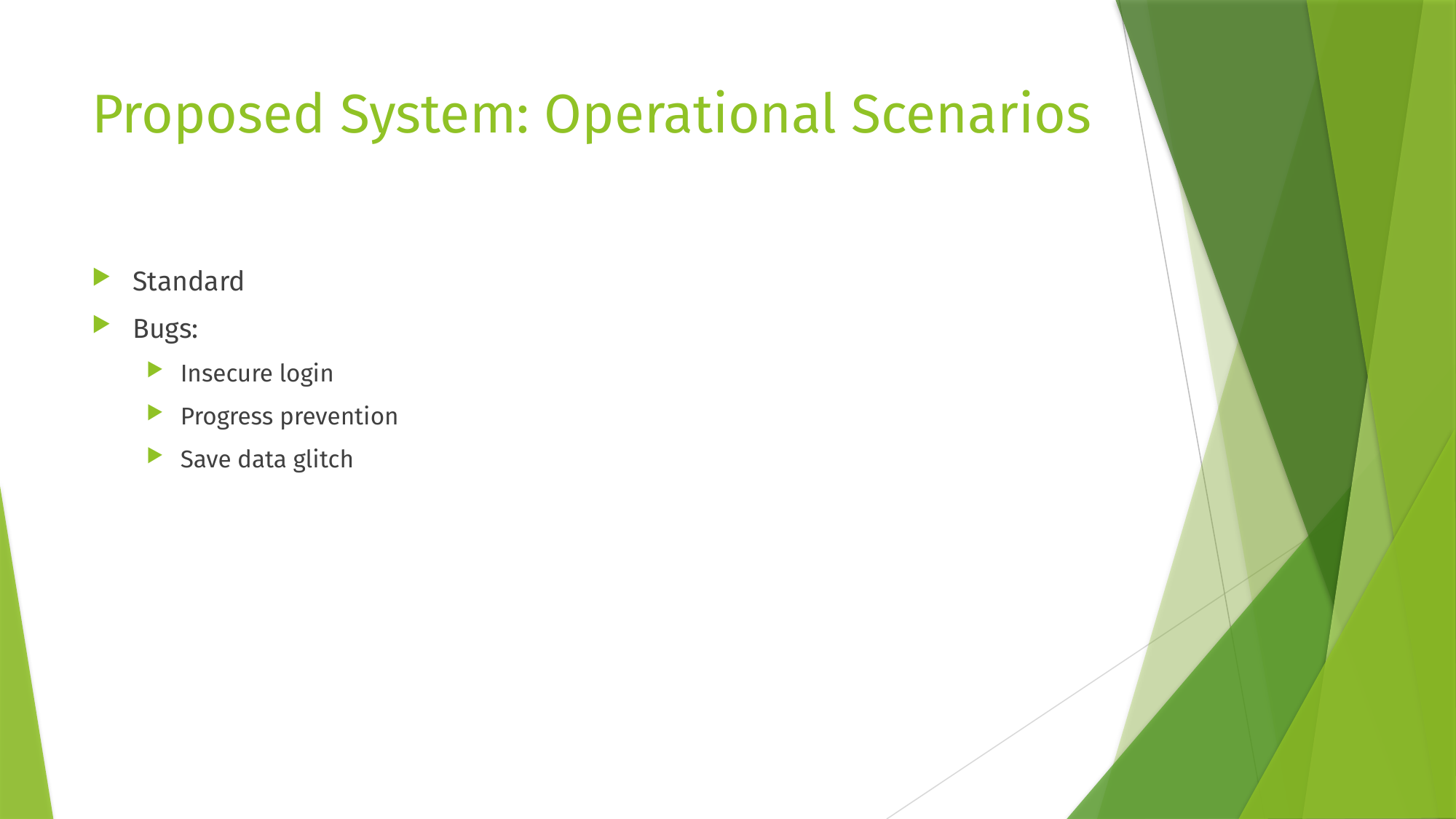

# Proposed System: Operational Scenarios
Standard
Bugs:
Insecure login
Progress prevention
Save data glitch